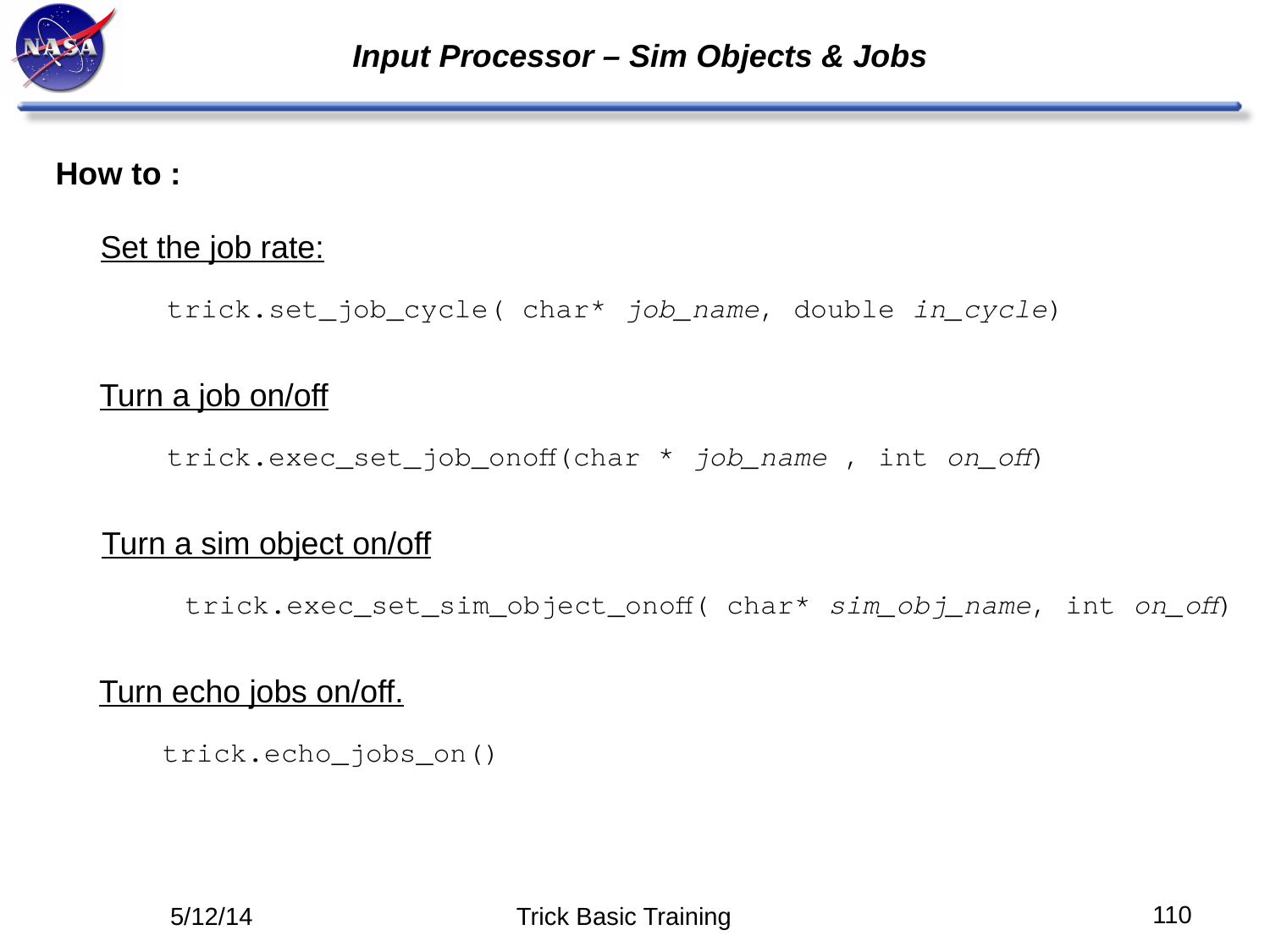

# Input Processor – Sim Objects & Jobs
How to :
Set the job rate:
trick.set_job_cycle( char* job_name, double in_cycle)
Turn a job on/off
 trick.exec_set_job_onoff(char * job_name , int on_off)
Turn a sim object on/off
trick.exec_set_sim_object_onoff( char* sim_obj_name, int on_off)
Turn echo jobs on/off.
trick.echo_jobs_on()
110
5/12/14
Trick Basic Training